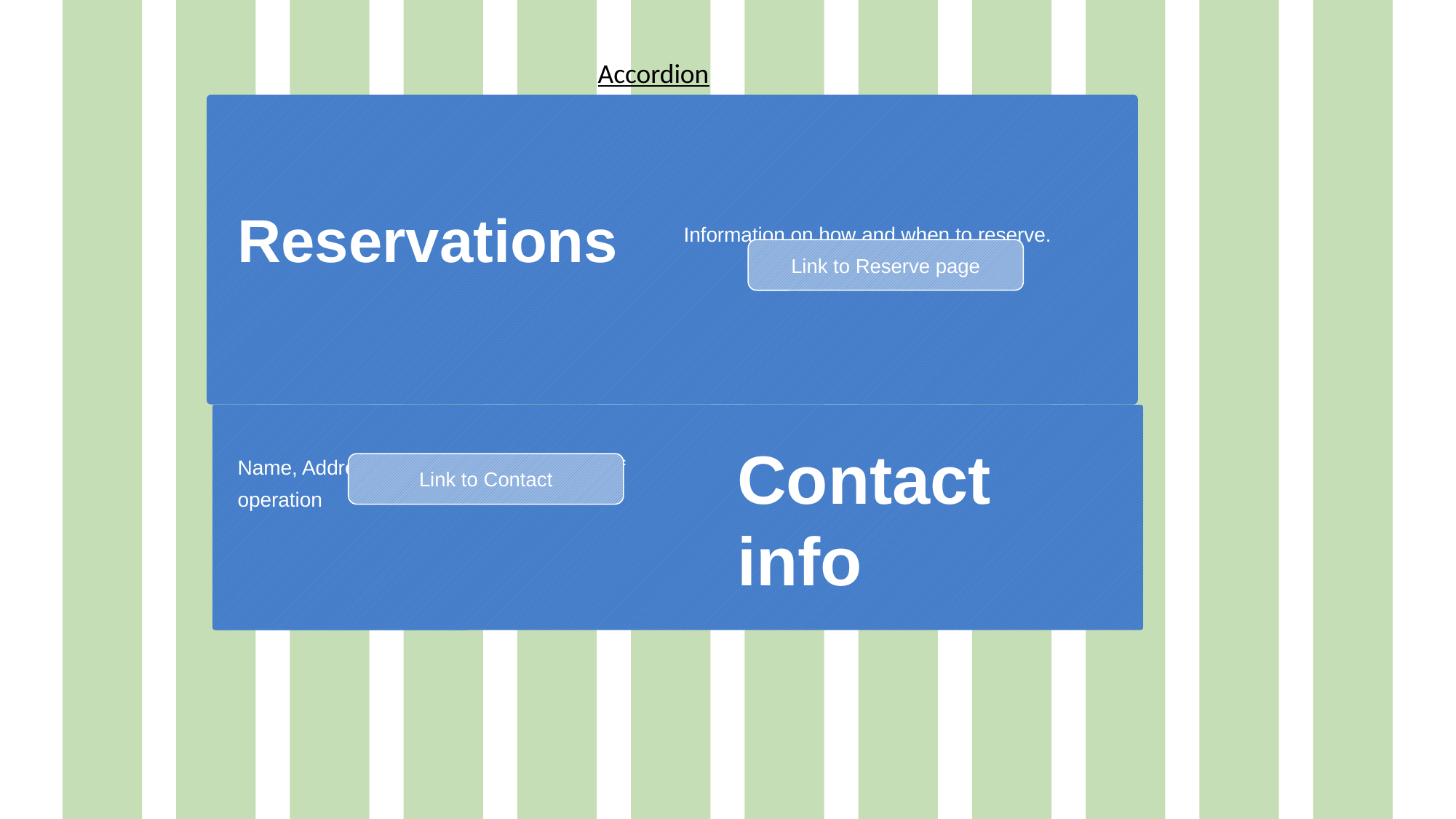

Accordion

Reservations
Information on how and when to reserve.
Link to Reserve page

Contact info
Name, Address, Telephone, email, hours of operation

Link to Contact